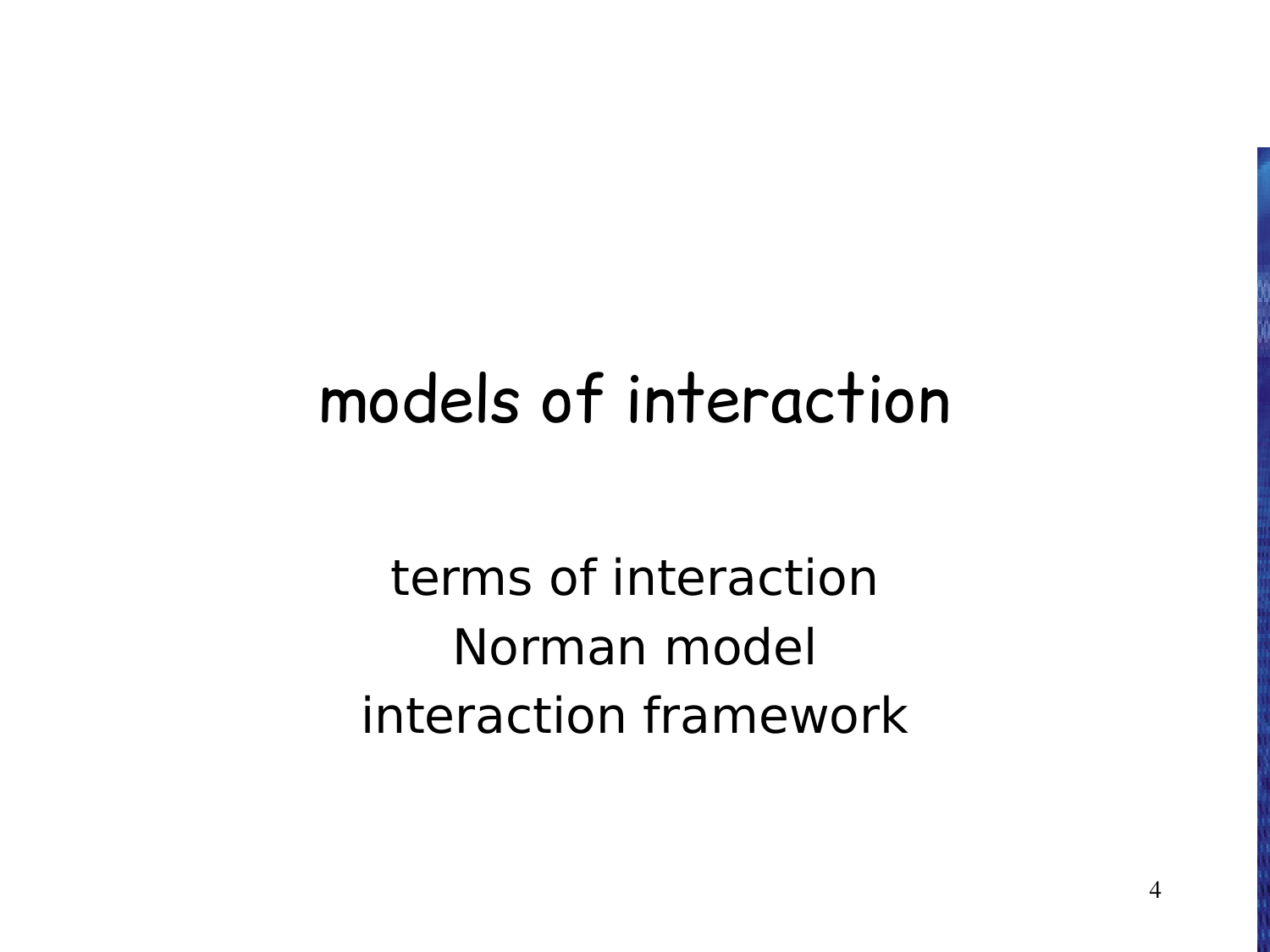

# models of interaction
terms of interaction
Norman model
interaction framework
4